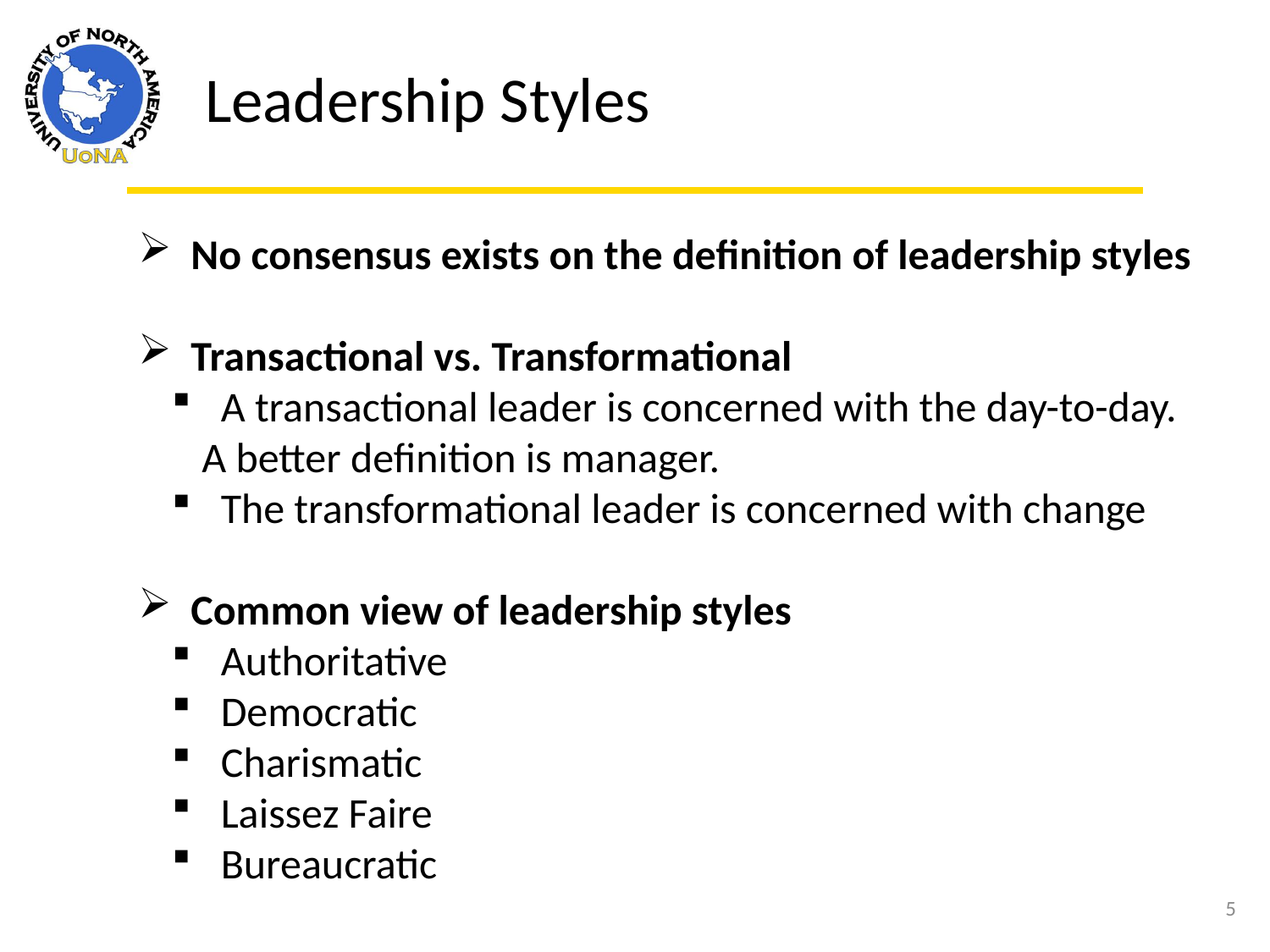

Leadership Styles
  No consensus exists on the definition of leadership styles

  Transactional vs. Transformational
  A transactional leader is concerned with the day-to-day.  A better definition is manager.
  The transformational leader is concerned with change

  Common view of leadership styles
  Authoritative
  Democratic
  Charismatic
  Laissez Faire
  Bureaucratic
5